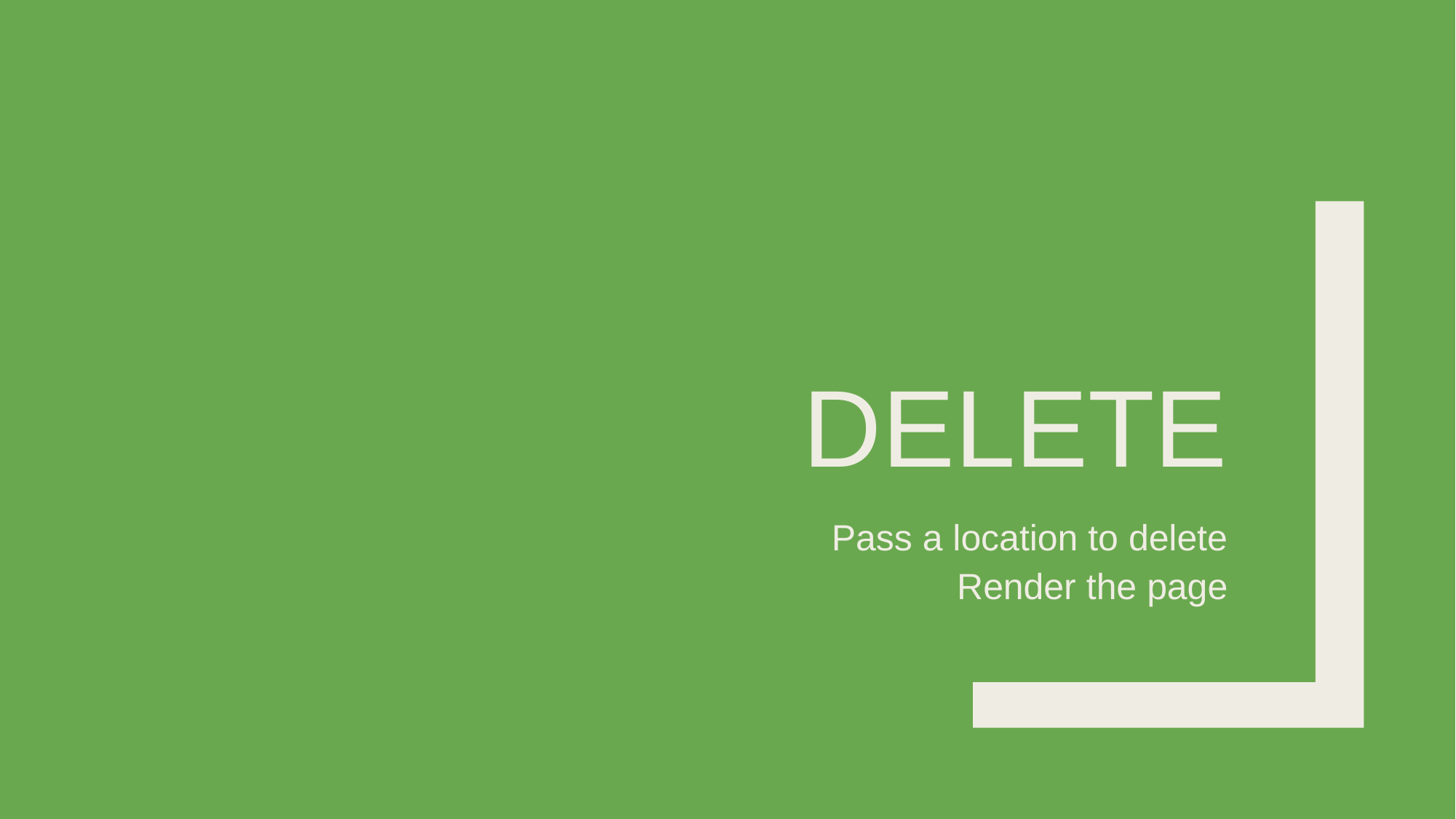

# DELETE
Pass a location to delete
Render the page